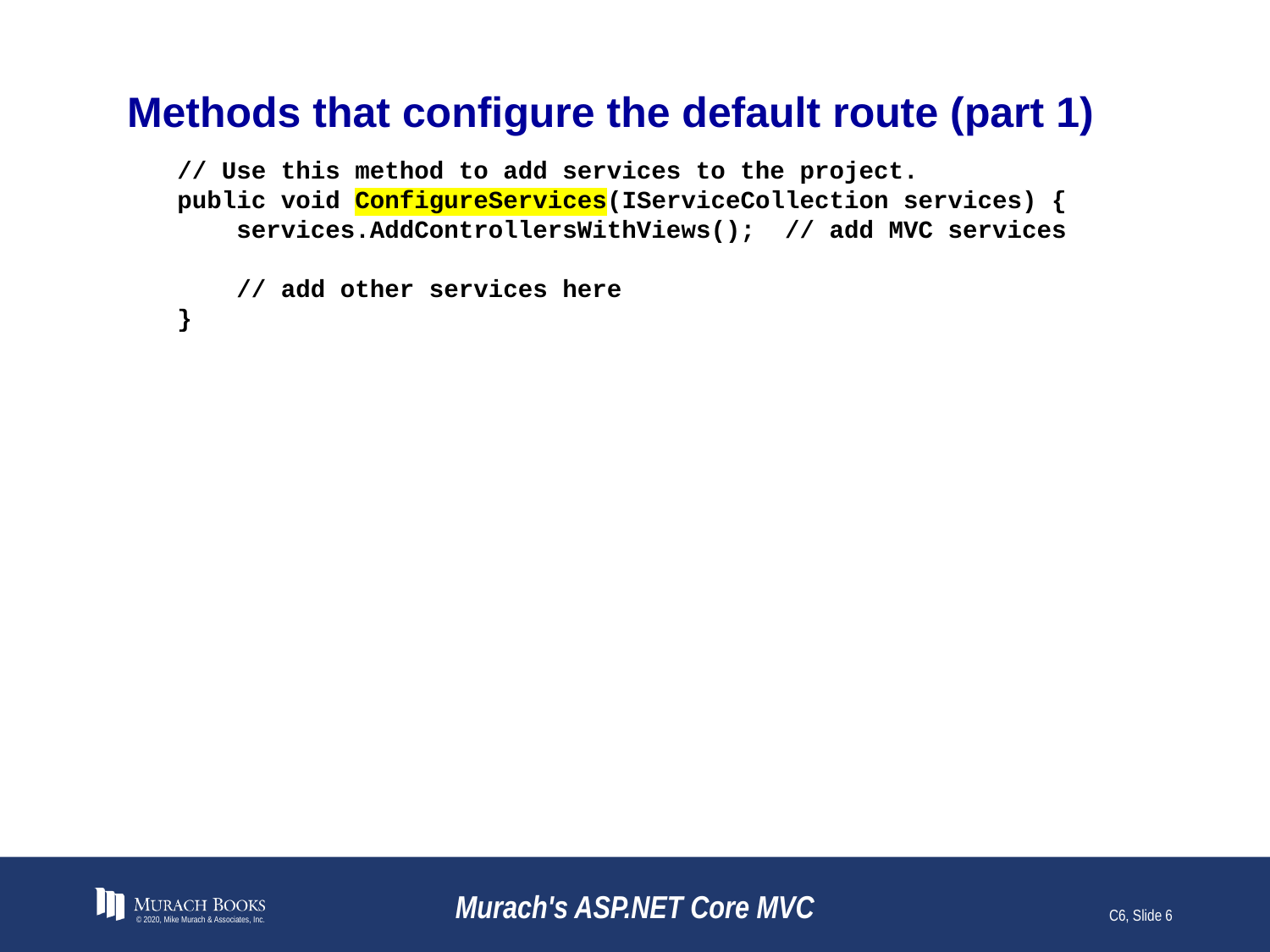

# Methods that configure the default route (part 1)
// Use this method to add services to the project.
public void ConfigureServices(IServiceCollection services) {
    services.AddControllersWithViews();  // add MVC services

    // add other services here
}

© 2020, Mike Murach & Associates, Inc.
Murach's ASP.NET Core MVC

C6, Slide 6